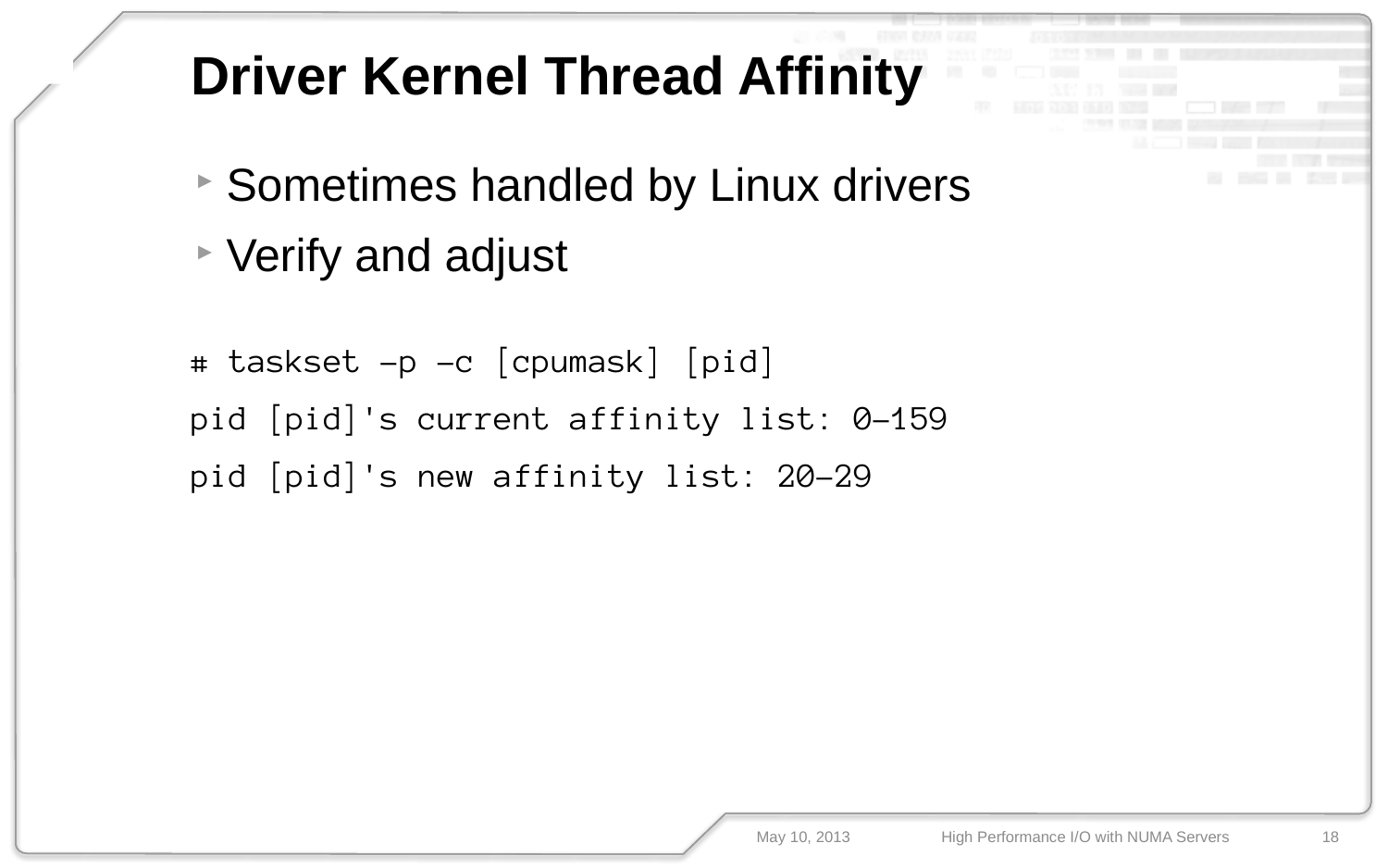

FUIO
# Driver Kernel Thread Affinity
N-IO
FUSION-IO
Sometimes handled by Linux drivers
Verify and adjust
# taskset -p -c [cpumask] [pid]
pid [pid]'s current affinity list: 0-159
pid [pid]'s new affinity list: 20-29

May 10, 2013
High Performance I/O with NUMA Servers
18